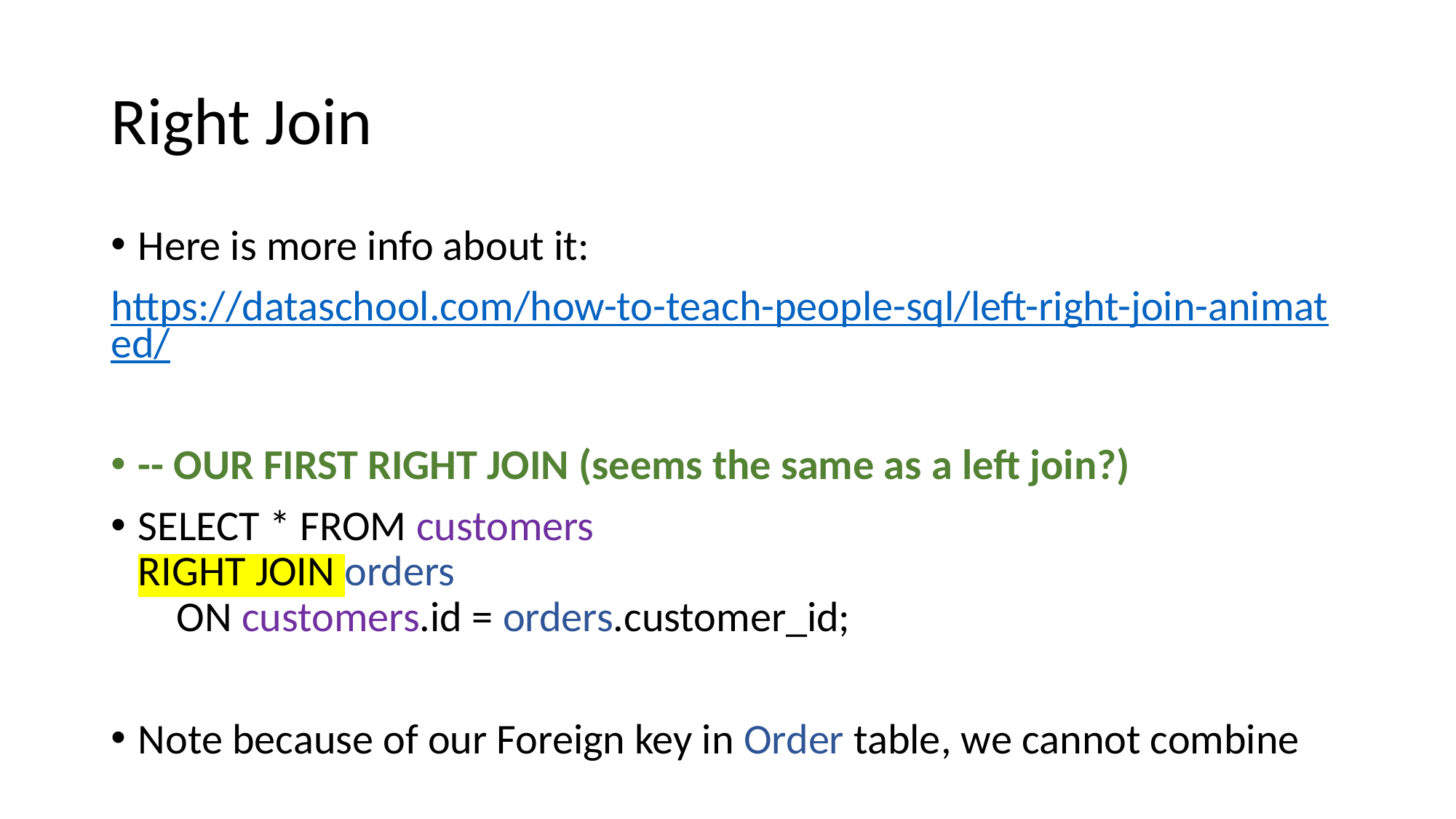

# Right Join
Here is more info about it:
https://dataschool.com/how-to-teach-people-sql/left-right-join-animated/

-- OUR FIRST RIGHT JOIN (seems the same as a left join?)
SELECT * FROM customers
RIGHT JOIN orders
    ON customers.id = orders.customer_id;

Note because of our Foreign key in Order table, we cannot combine